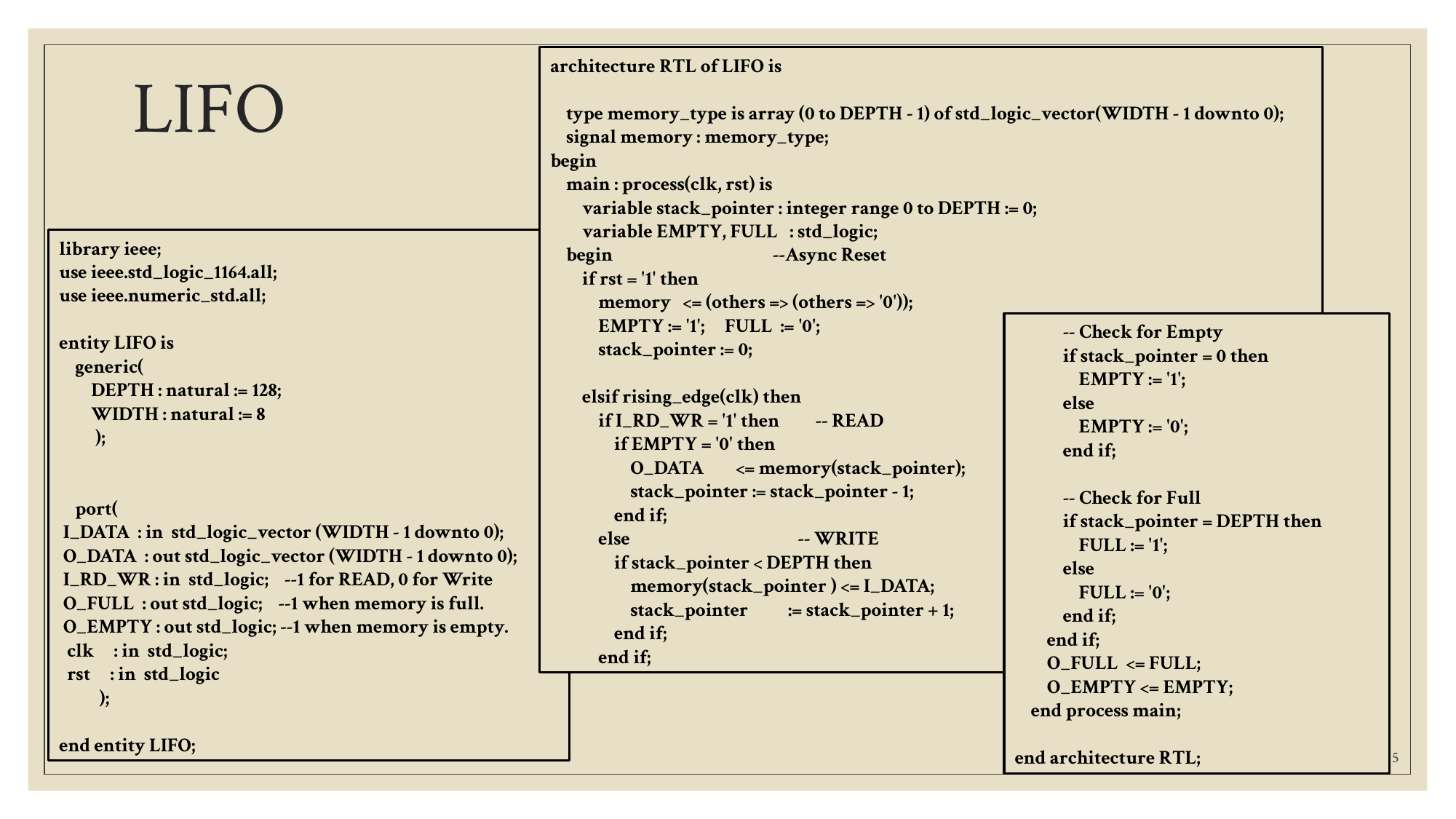

# LIFO
architecture RTL of LIFO is

    type memory_type is array (0 to DEPTH - 1) of std_logic_vector(WIDTH - 1 downto 0);
    signal memory : memory_type;
begin
    main : process(clk, rst) is
        variable stack_pointer : integer range 0 to DEPTH := 0;
        variable EMPTY, FULL   : std_logic;
    begin                                        --Async Reset
        if rst = '1' then
            memory   <= (others => (others => '0'));
            EMPTY := '1';     FULL  := '0';
            stack_pointer := 0;

        elsif rising_edge(clk) then
            if I_RD_WR = '1' then         -- READ
                if EMPTY = '0' then
                    O_DATA        <= memory(stack_pointer);
                    stack_pointer := stack_pointer - 1;
                end if;
            else                                          -- WRITE
                if stack_pointer < DEPTH then
                    memory(stack_pointer ) <= I_DATA;
                    stack_pointer          := stack_pointer + 1;
                end if;
            end if;

library ieee;
use ieee.std_logic_1164.all;
use ieee.numeric_std.all;

entity LIFO is
    generic(
        DEPTH : natural := 128;
        WIDTH : natural := 8
         );

    port(
 I_DATA  : in  std_logic_vector (WIDTH - 1 downto 0);
 O_DATA  : out std_logic_vector (WIDTH - 1 downto 0);
 I_RD_WR : in  std_logic;    --1 for READ, 0 for Write
 O_FULL  : out std_logic;    --1 when memory is full.
 O_EMPTY : out std_logic; --1 when memory is empty.
  clk     : in  std_logic;
  rst     : in  std_logic
          );

end entity LIFO;
            -- Check for Empty
            if stack_pointer = 0 then
                EMPTY := '1';
            else
                EMPTY := '0';
            end if;

            -- Check for Full
            if stack_pointer = DEPTH then
                FULL := '1';
            else
                FULL := '0';
            end if;
        end if;
        O_FULL  <= FULL;
        O_EMPTY <= EMPTY;
    end process main;

end architecture RTL;
15